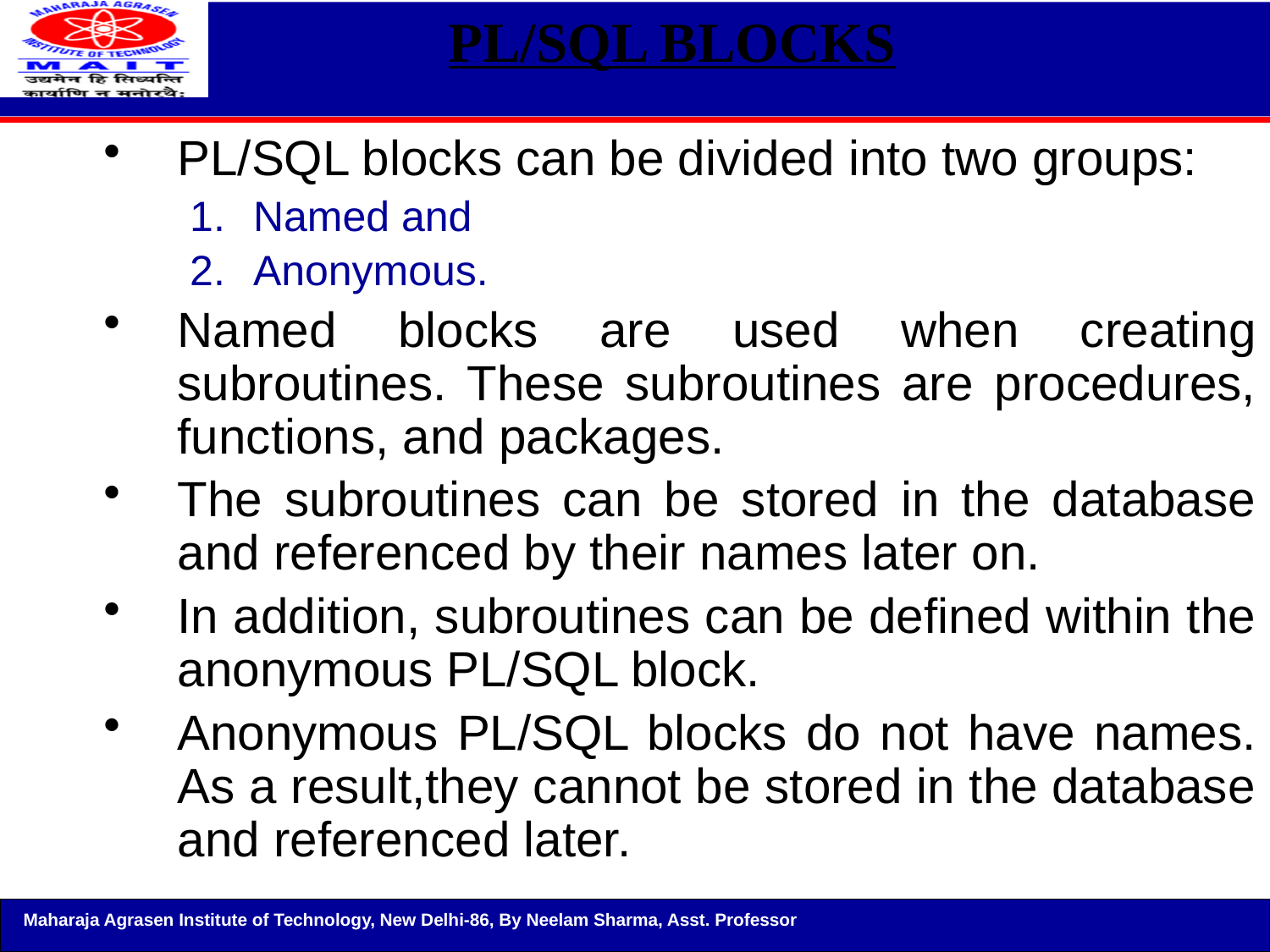

Bordoloi and Bock
# PL/SQL BLOCKS
PL/SQL blocks can be divided into two groups:
Named and
Anonymous.
Named blocks are used when creating subroutines. These subroutines are procedures, functions, and packages.
The subroutines can be stored in the database and referenced by their names later on.
In addition, subroutines can be defined within the anonymous PL/SQL block.
Anonymous PL/SQL blocks do not have names. As a result,they cannot be stored in the database and referenced later.